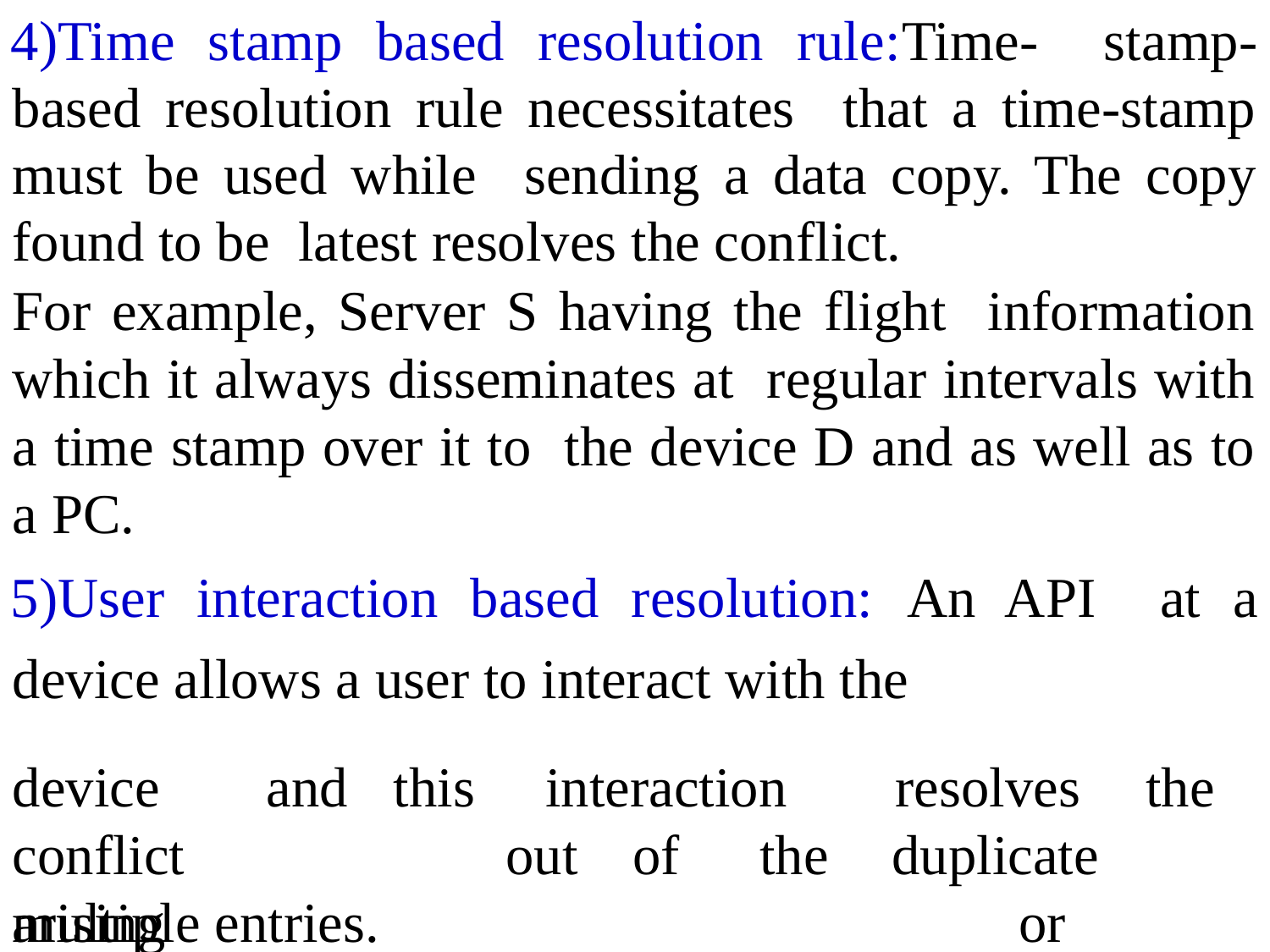

Time stamp based resolution rule:Time-  stamp-based resolution rule necessitates  that a time-stamp must be used while  sending a data copy. The copy found to be  latest resolves the conflict.
For example, Server S having the flight  information which it always disseminates at  regular intervals with a time stamp over it to  the device D and as well as to a PC.
User interaction based resolution: An API  at a device allows a user to interact with the
device	and	this  conflict		arising
interaction  out	of	the
resolves	the  duplicate		or
multiple entries.